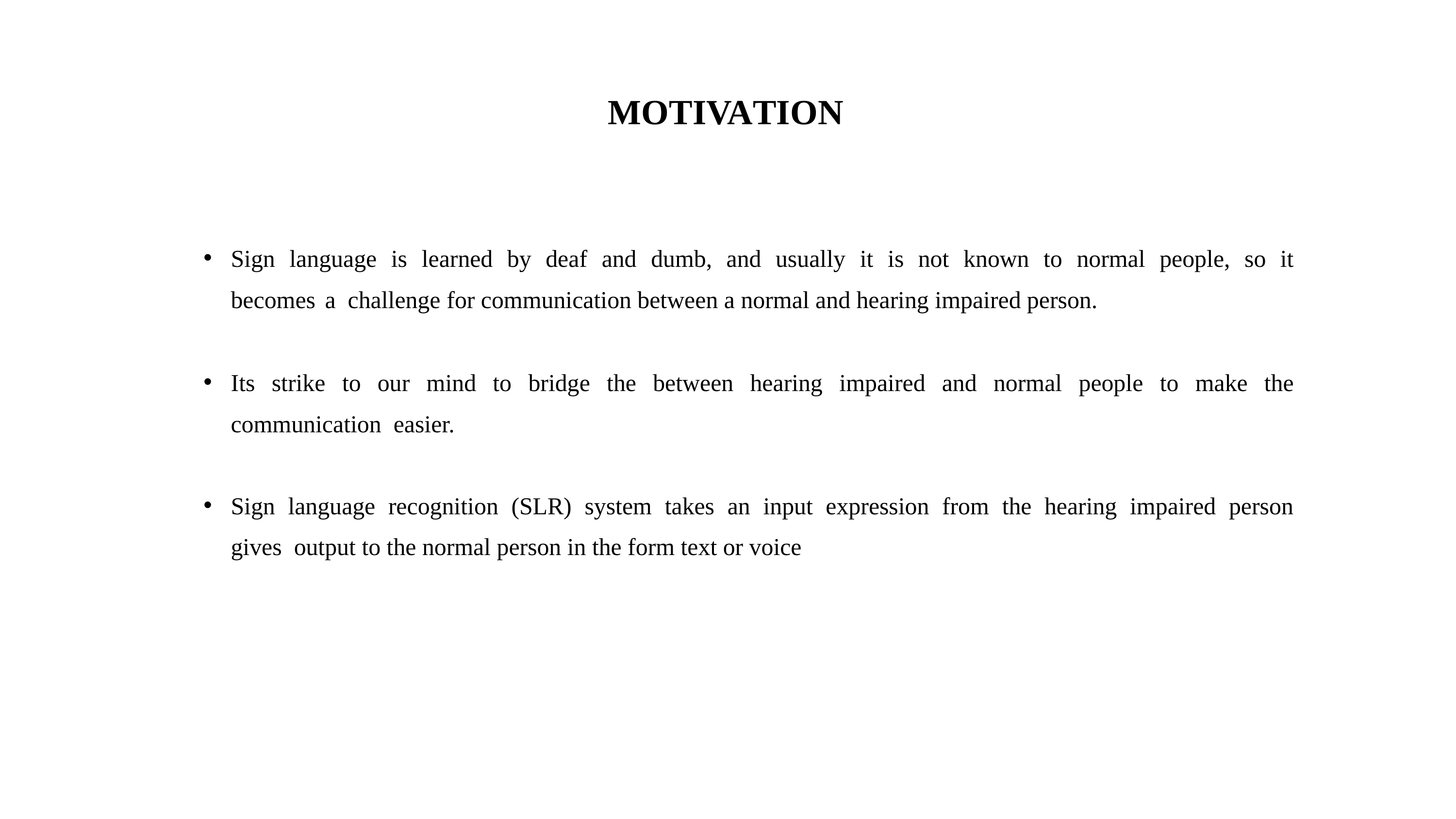

# MOTIVATION
Sign language is learned by deaf and dumb, and usually it is not known to normal people, so it becomes a  challenge for communication between a normal and hearing impaired person.

Its strike to our mind to bridge the between hearing impaired and normal people to make the communication  easier.

Sign language recognition (SLR) system takes an input expression from the hearing impaired person gives  output to the normal person in the form text or voice